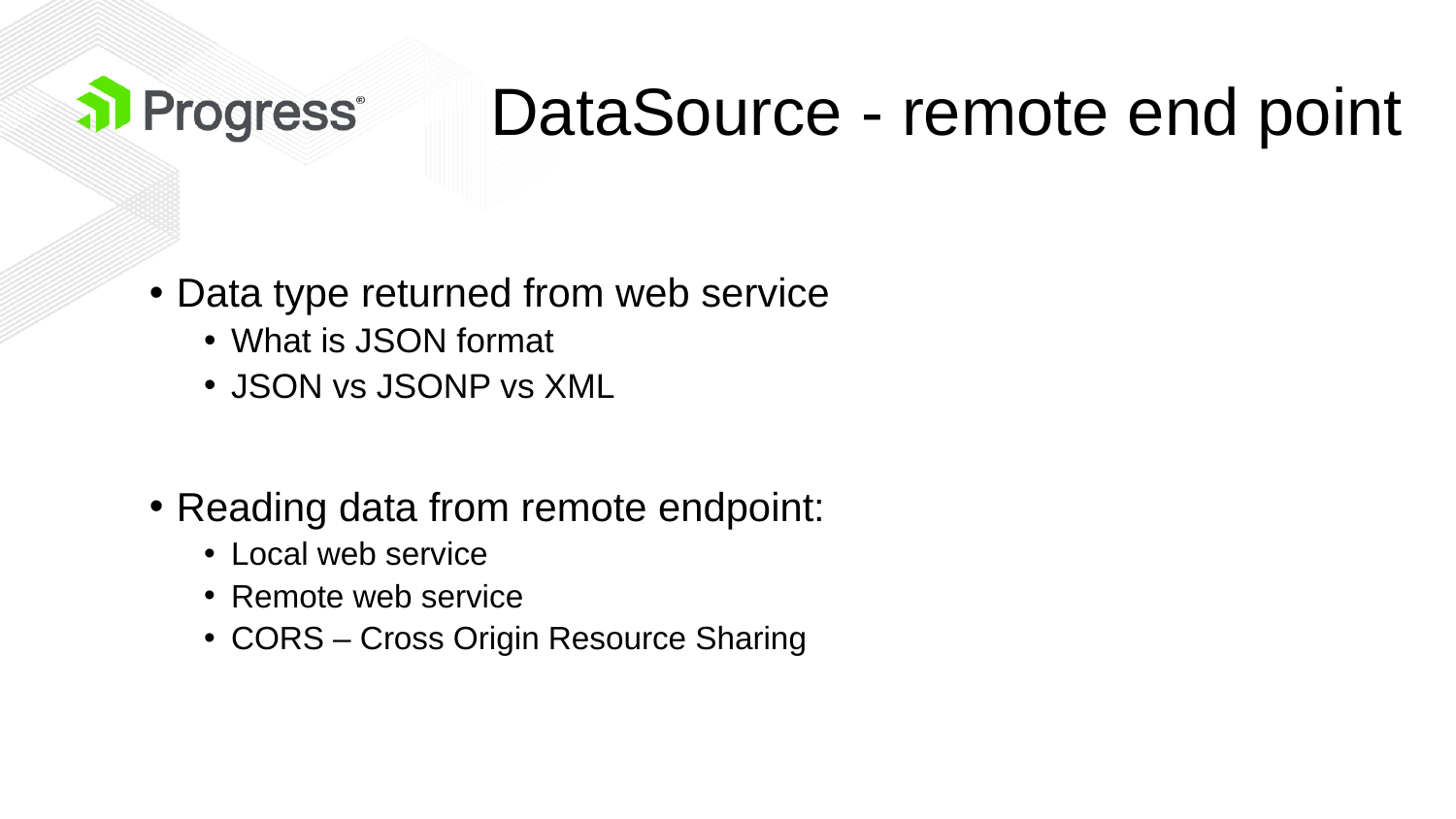

# DataSource - remote end point

Data type returned from web service
What is JSON format
JSON vs JSONP vs XML

Reading data from remote endpoint:
Local web service
Remote web service
CORS – Cross Origin Resource Sharing